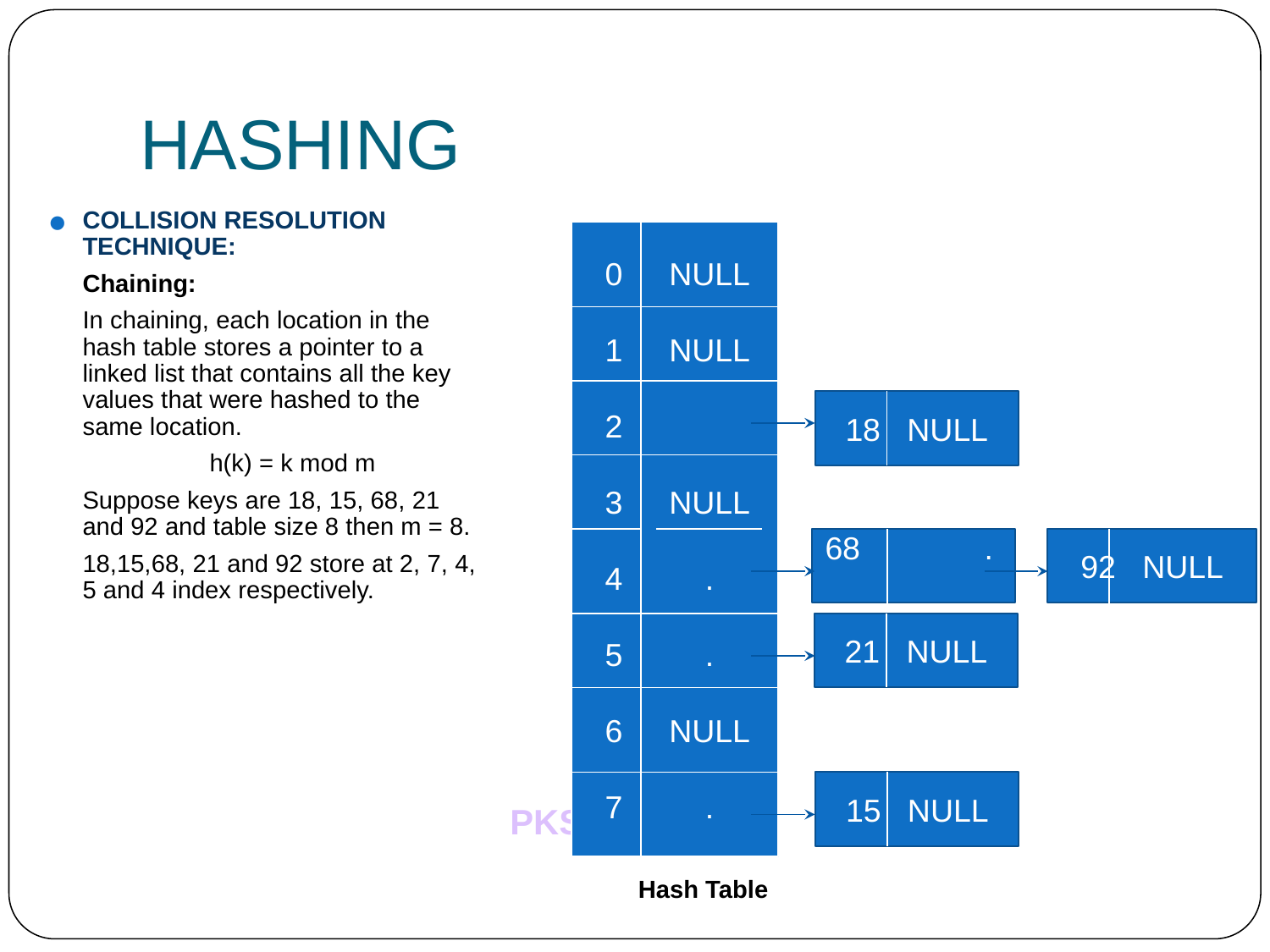

# HASHING
COLLISION RESOLUTION TECHNIQUE:
	Chaining:
	In chaining, each location in the hash table stores a pointer to a linked list that contains all the key values that were hashed to the same location.
		h(k) = k mod m
	Suppose keys are 18, 15, 68, 21 and 92 and table size 8 then m = 8.
	18,15,68, 21 and 92 store at 2, 7, 4, 5 and 4 index respectively.
0

1

2

3

4

5

6

7
NULL

NULL

NULL

.

.

NULL

.
18   NULL
68              .
92   NULL
21   NULL
15   NULL
Hash Table